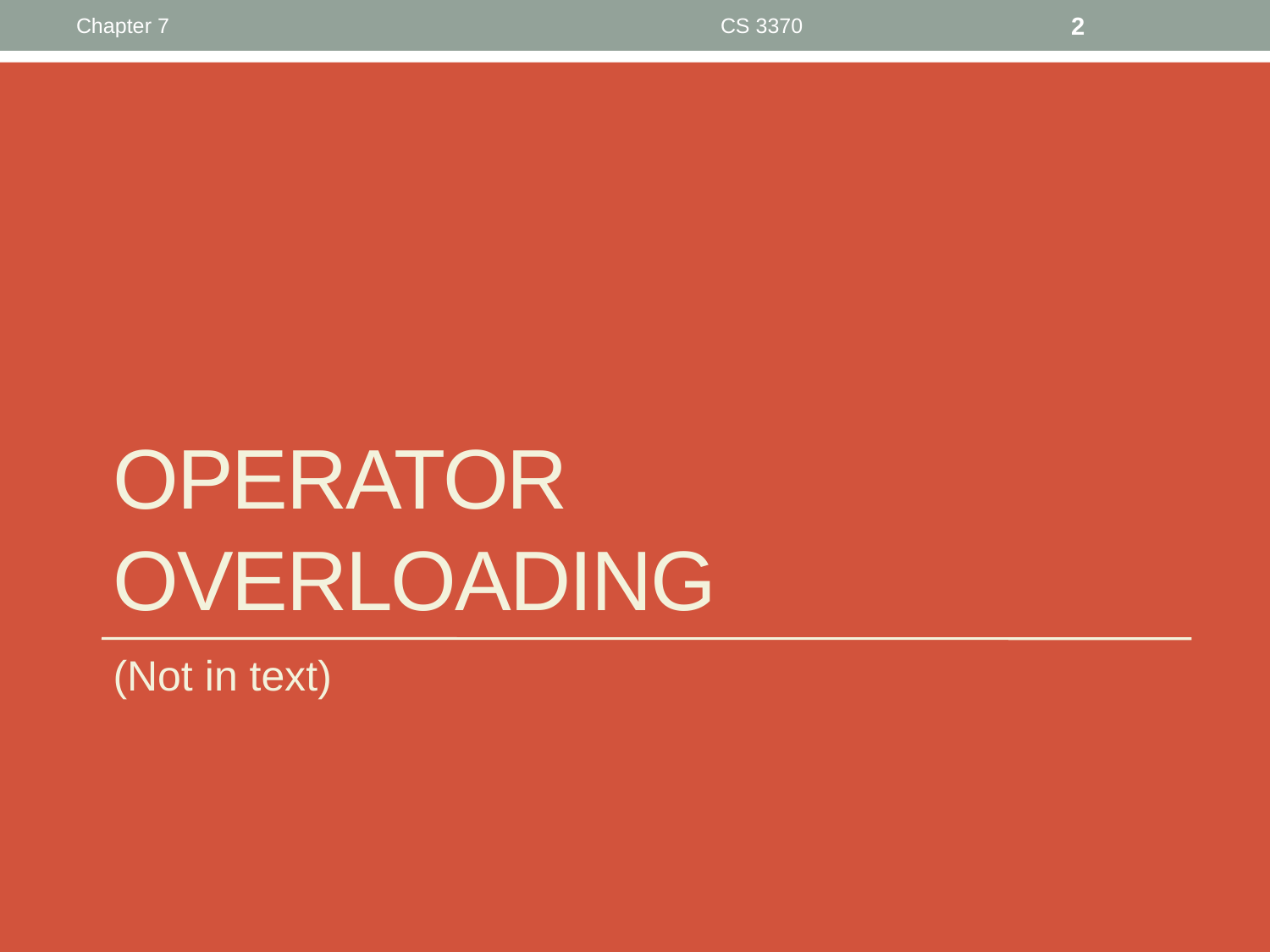

Chapter 7
CS 3370
2
# operator overloading
(Not in text)